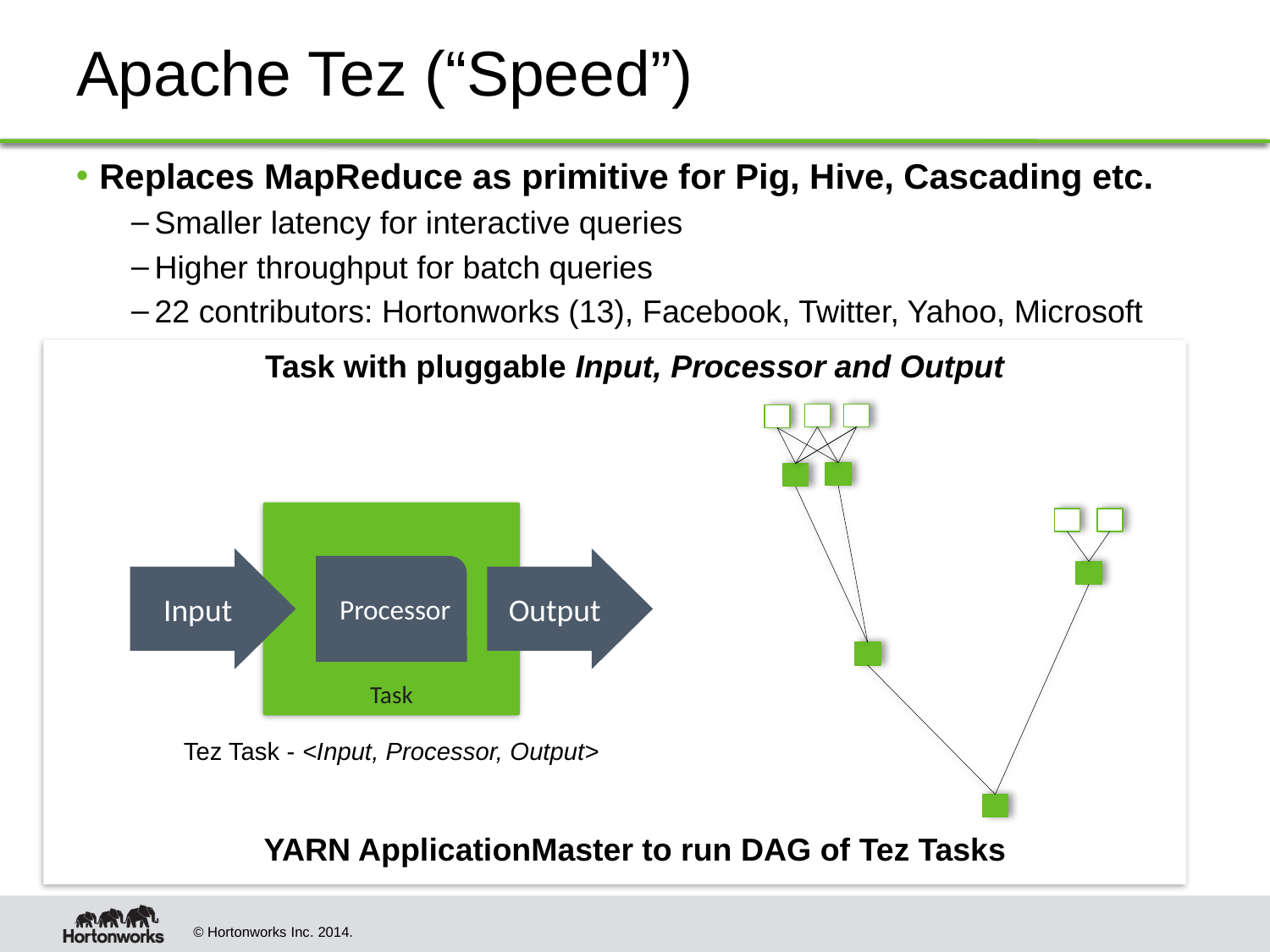

# Apache Tez (“Speed”)
Replaces MapReduce as primitive for Pig, Hive, Cascading etc.
Smaller latency for interactive queries
Higher throughput for batch queries
22 contributors: Hortonworks (13), Facebook, Twitter, Yahoo, Microsoft

Task with pluggable Input, Processor and Output

Task
Processor
Input
Output
Tez Task - <Input, Processor, Output>
YARN ApplicationMaster to run DAG of Tez Tasks